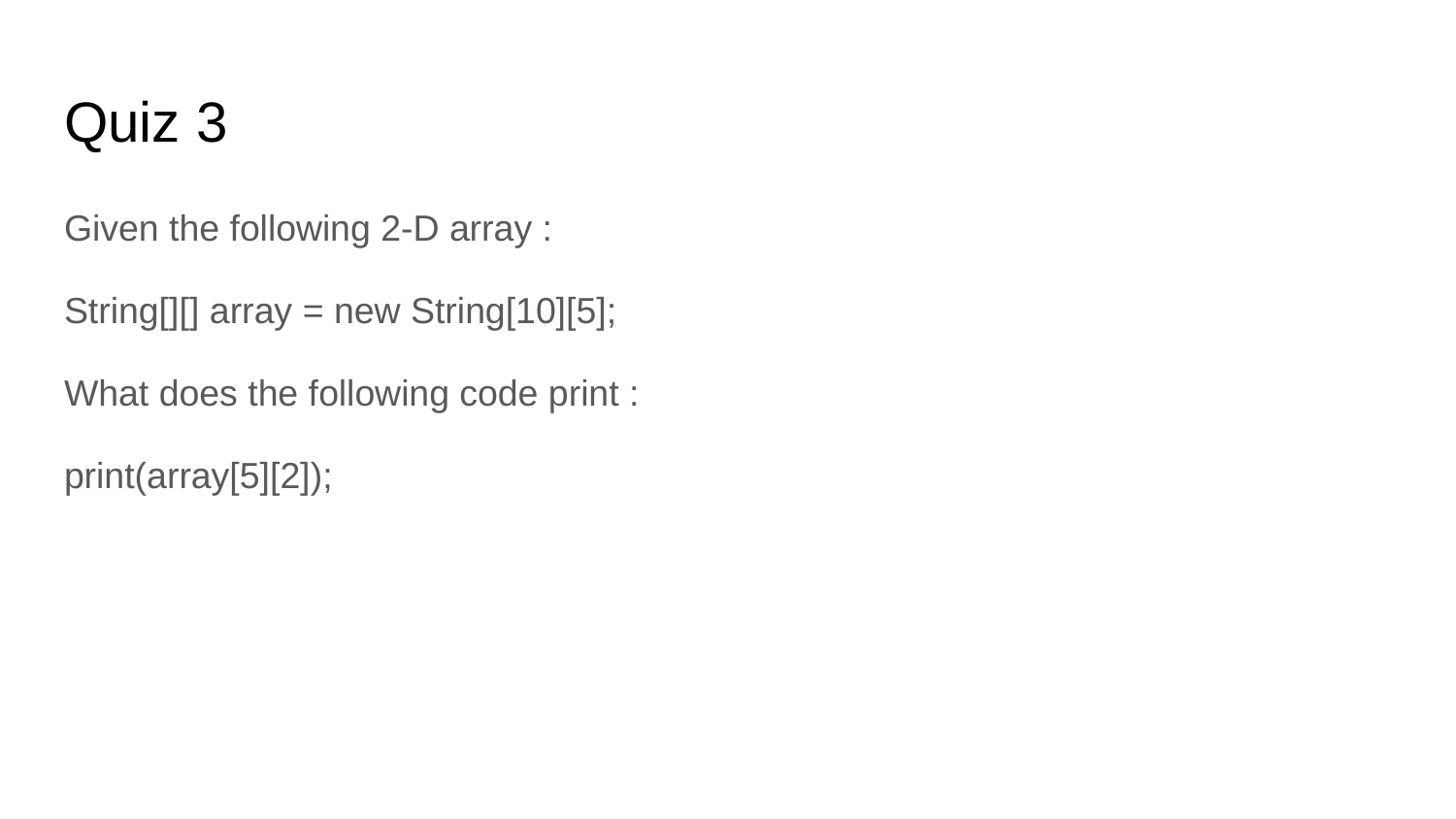

# Quiz 3
Given the following 2-D array :
String[][] array = new String[10][5];
What does the following code print :
print(array[5][2]);